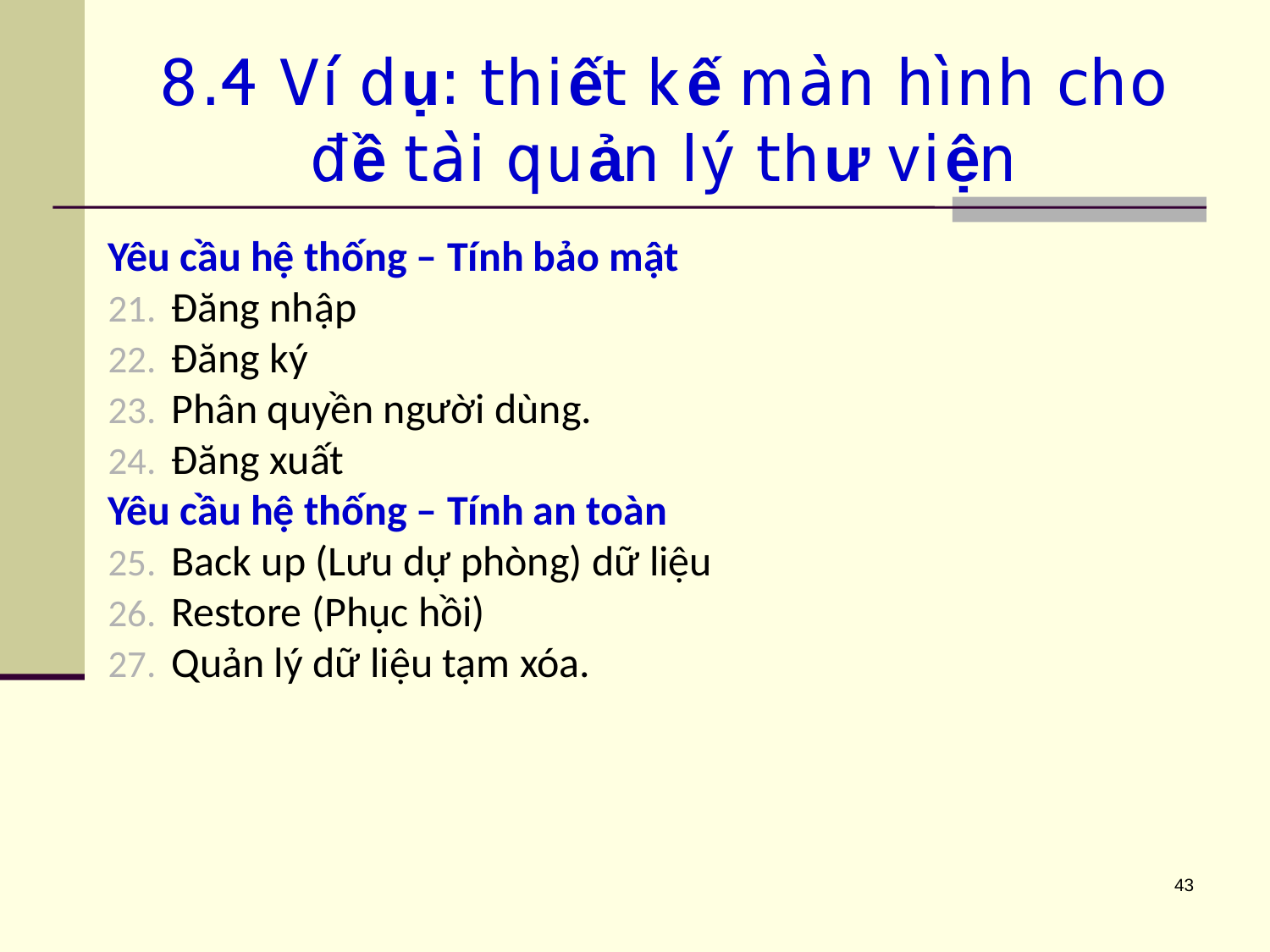

# 8.4 Ví dụ: thiết kế màn hình cho đề tài quản lý thư viện
Yêu cầu hệ thống – Tính bảo mật
Đăng nhập
Đăng ký
Phân quyền người dùng.
Đăng xuất
Yêu cầu hệ thống – Tính an toàn
Back up (Lưu dự phòng) dữ liệu
Restore (Phục hồi)
Quản lý dữ liệu tạm xóa.

43